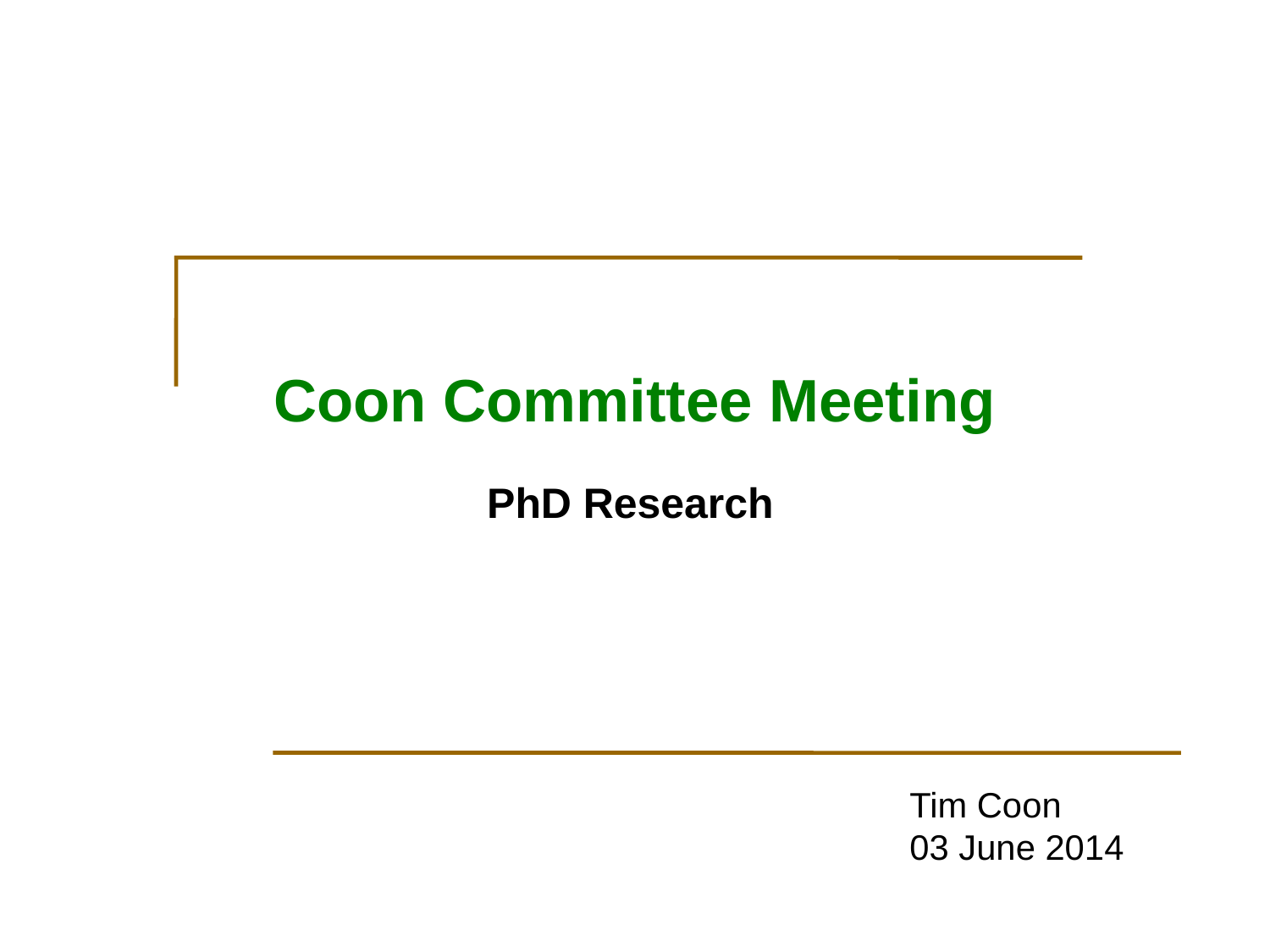

# Coon Committee Meeting
PhD Research

Tim Coon
03 June 2014